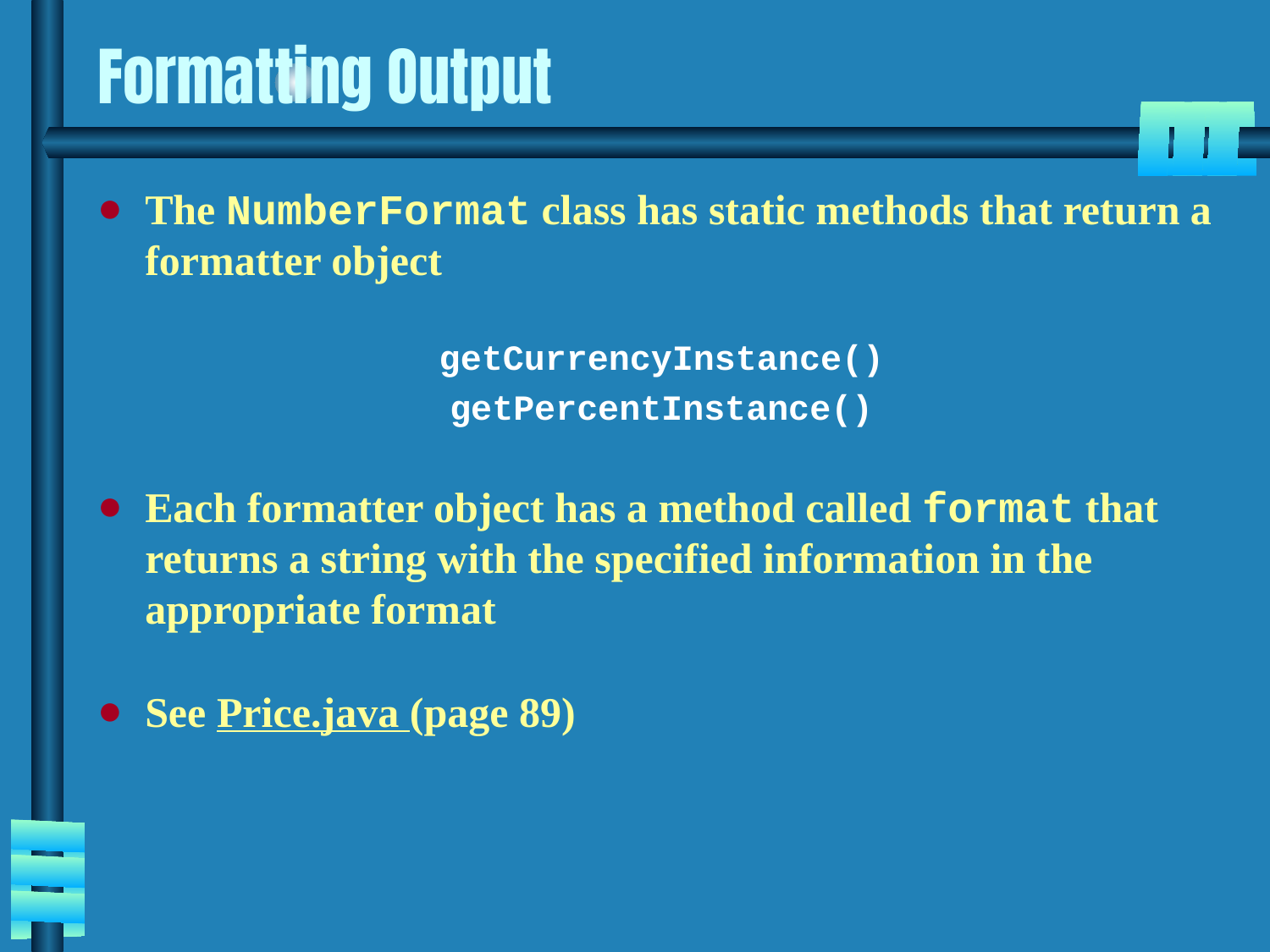

# Formatting Output
The NumberFormat class has static methods that return a formatter object

getCurrencyInstance()
getPercentInstance()

Each formatter object has a method called format that returns a string with the specified information in the appropriate format

See Price.java (page 89)